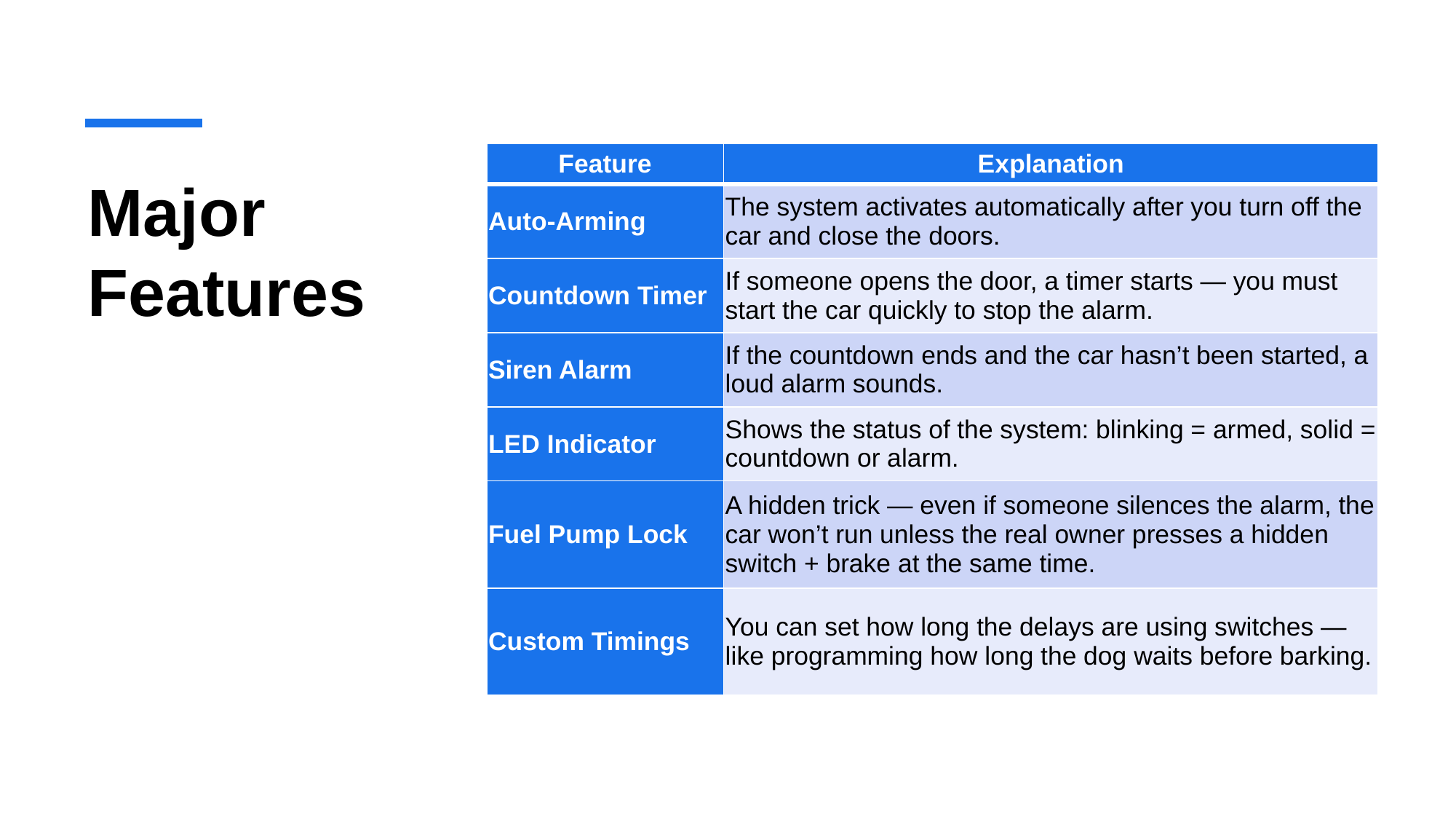

| Feature | Explanation |
| --- | --- |
| Auto-Arming | The system activates automatically after you turn off the car and close the doors. |
| Countdown Timer | If someone opens the door, a timer starts — you must start the car quickly to stop the alarm. |
| Siren Alarm | If the countdown ends and the car hasn’t been started, a loud alarm sounds. |
| LED Indicator | Shows the status of the system: blinking = armed, solid = countdown or alarm. |
| Fuel Pump Lock | A hidden trick — even if someone silences the alarm, the car won’t run unless the real owner presses a hidden switch + brake at the same time. |
| Custom Timings | You can set how long the delays are using switches — like programming how long the dog waits before barking. |
# Major Features